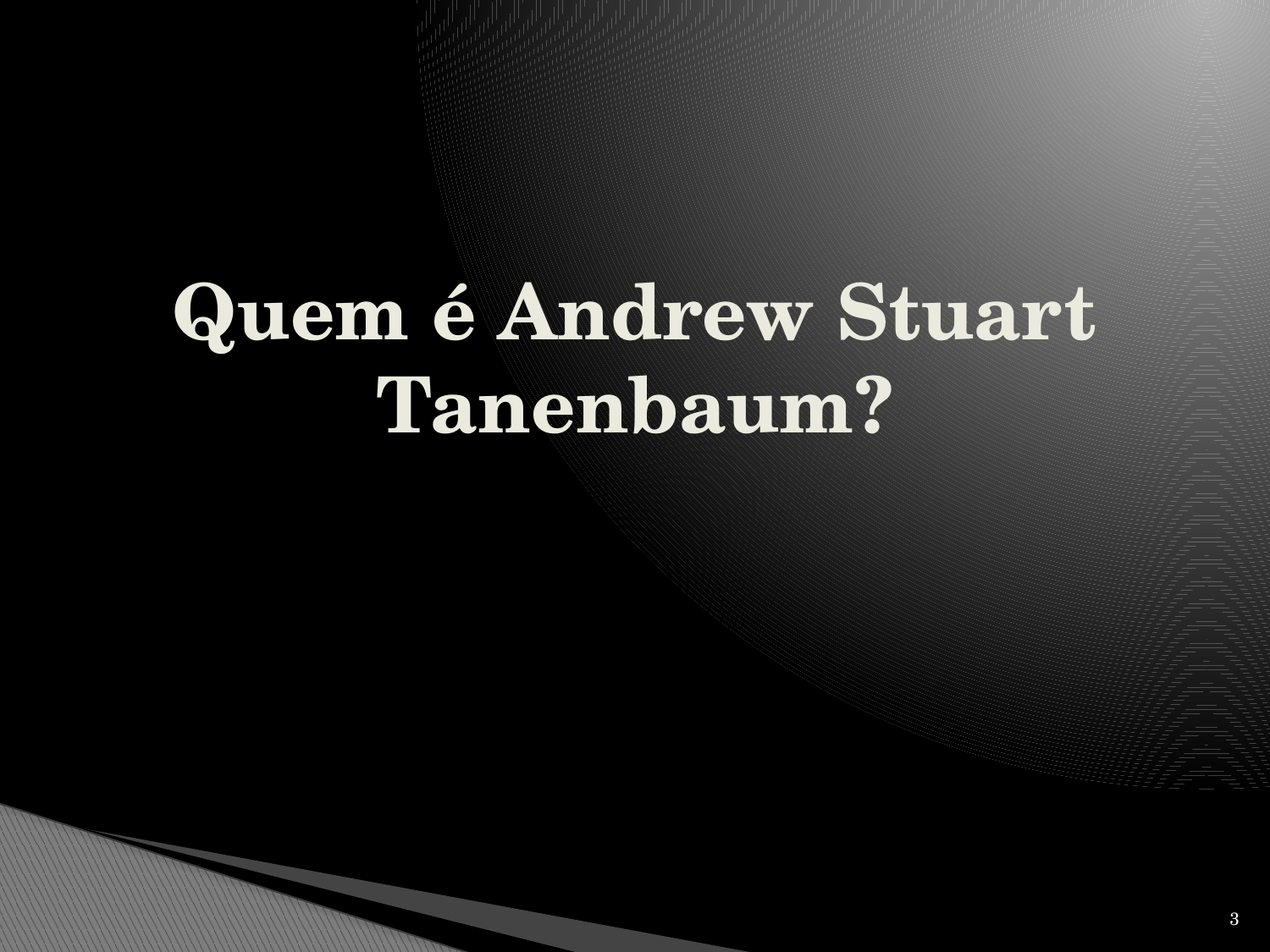

# Quem é Andrew Stuart Tanenbaum?
3